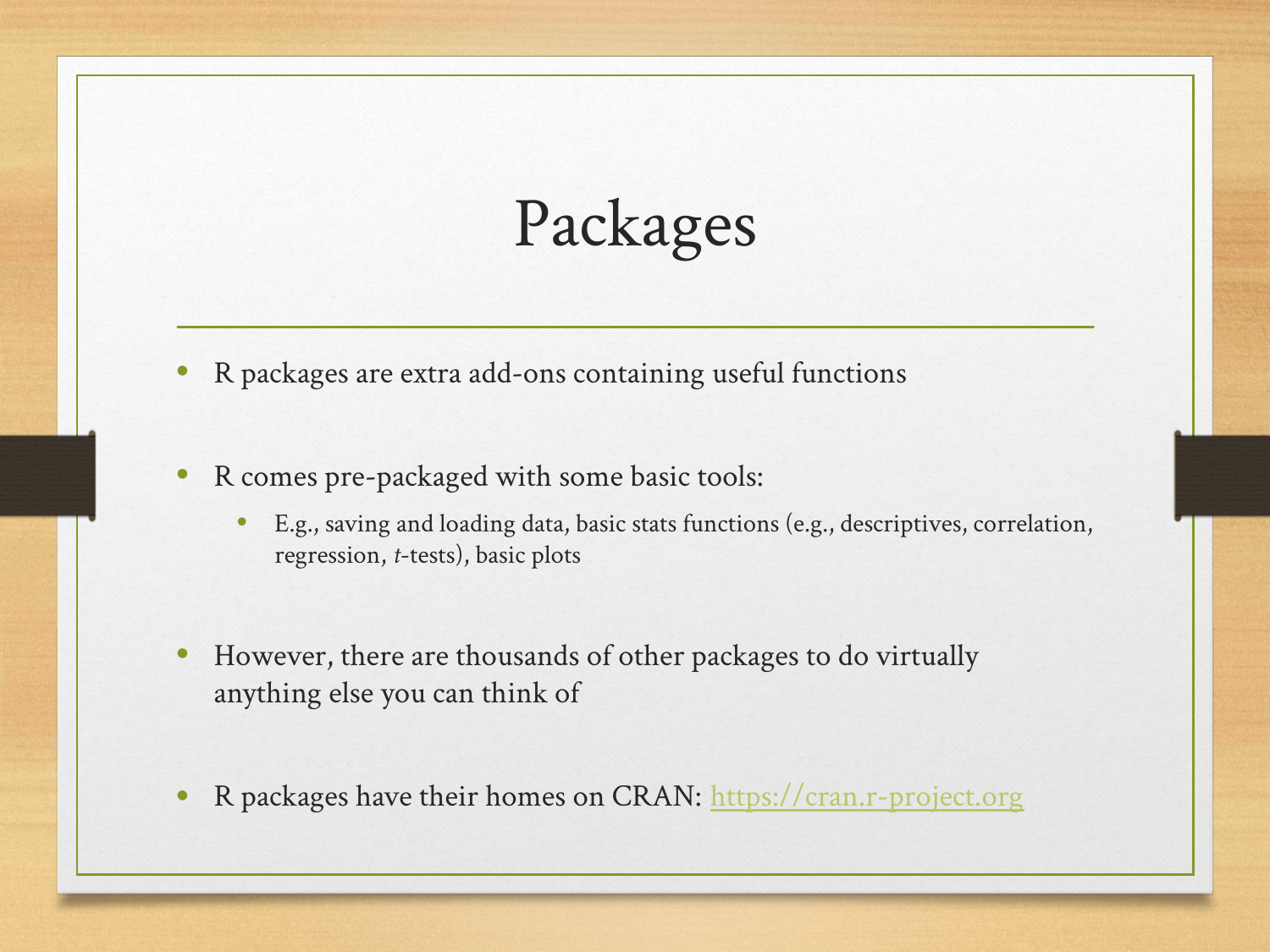

# Packages
R packages are extra add-ons containing useful functions

R comes pre-packaged with some basic tools:
E.g., saving and loading data, basic stats functions (e.g., descriptives, correlation, regression, t-tests), basic plots

However, there are thousands of other packages to do virtually anything else you can think of

R packages have their homes on CRAN: https://cran.r-project.org